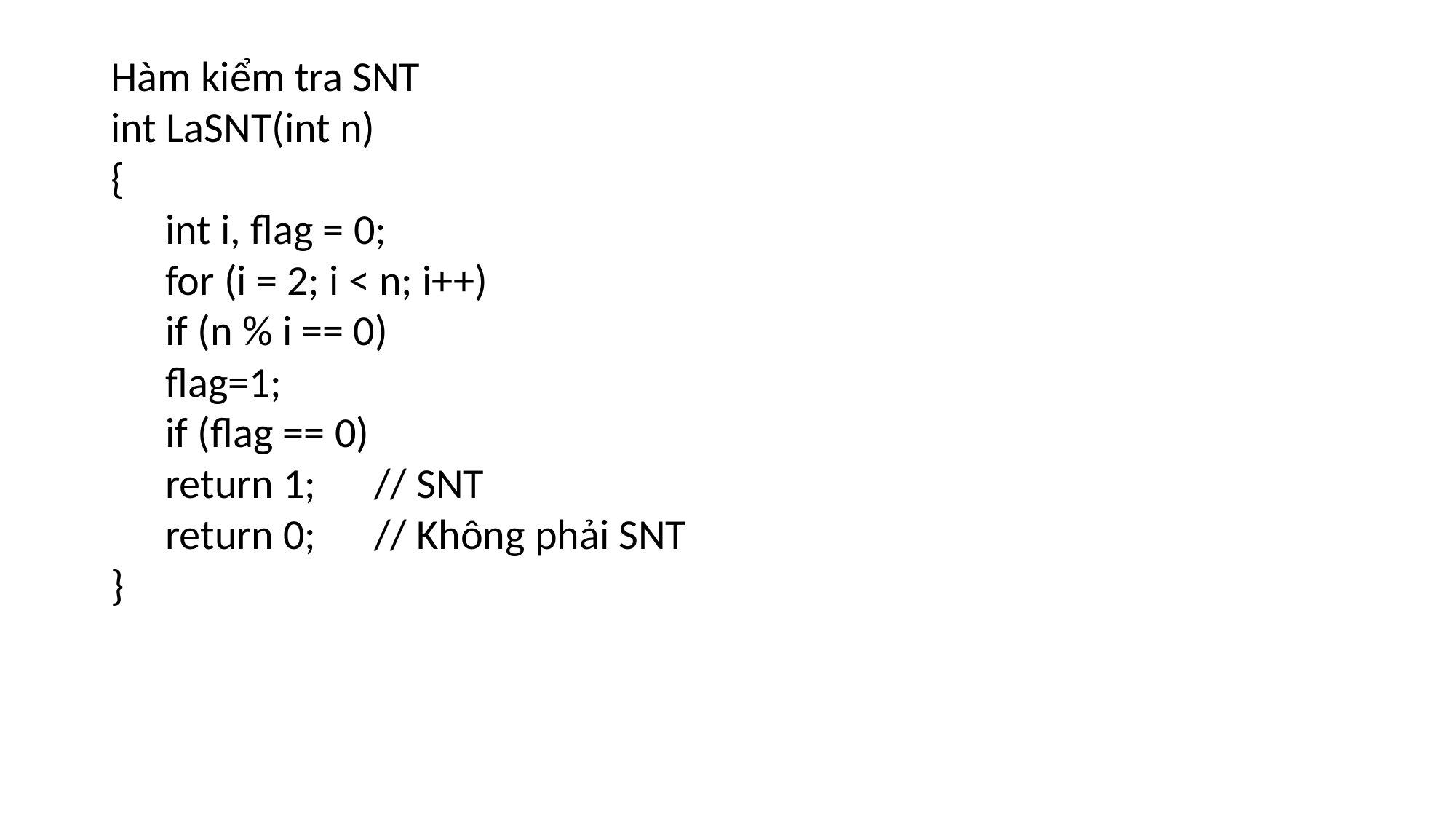

#
Hàm kiểm tra SNT
int LaSNT(int n)
{
int i, flag = 0;
for (i = 2; i < n; i++)
if (n % i == 0)
flag=1;
if (flag == 0)
return 1;      // SNT
return 0;      // Không phải SNT
}